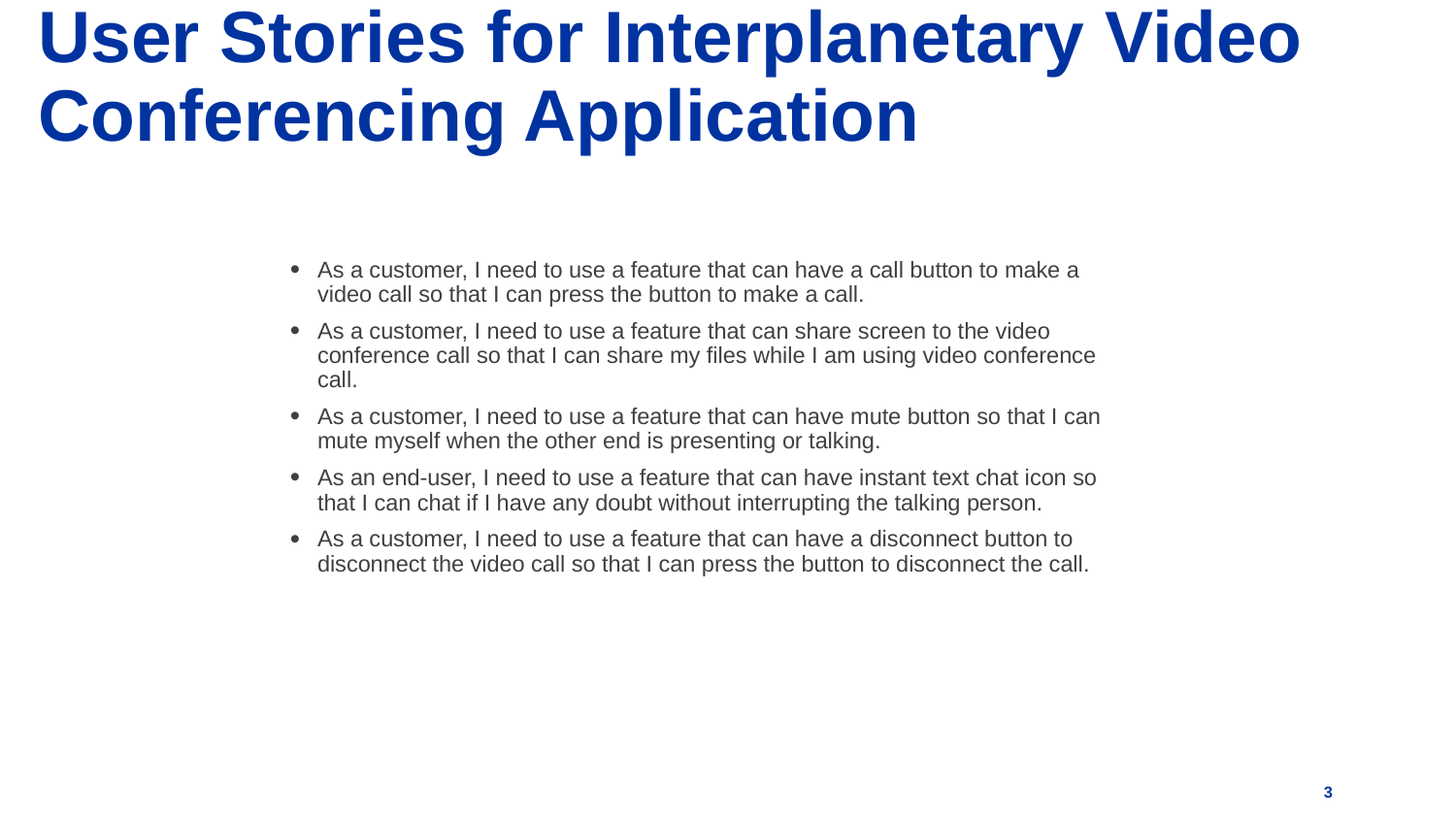

User Stories for Interplanetary Video Conferencing Application
As a customer, I need to use a feature that can have a call button to make a video call so that I can press the button to make a call.
As a customer, I need to use a feature that can share screen to the video conference call so that I can share my files while I am using video conference call.
As a customer, I need to use a feature that can have mute button so that I can mute myself when the other end is presenting or talking.
As an end-user, I need to use a feature that can have instant text chat icon so that I can chat if I have any doubt without interrupting the talking person.
As a customer, I need to use a feature that can have a disconnect button to disconnect the video call so that I can press the button to disconnect the call.

3